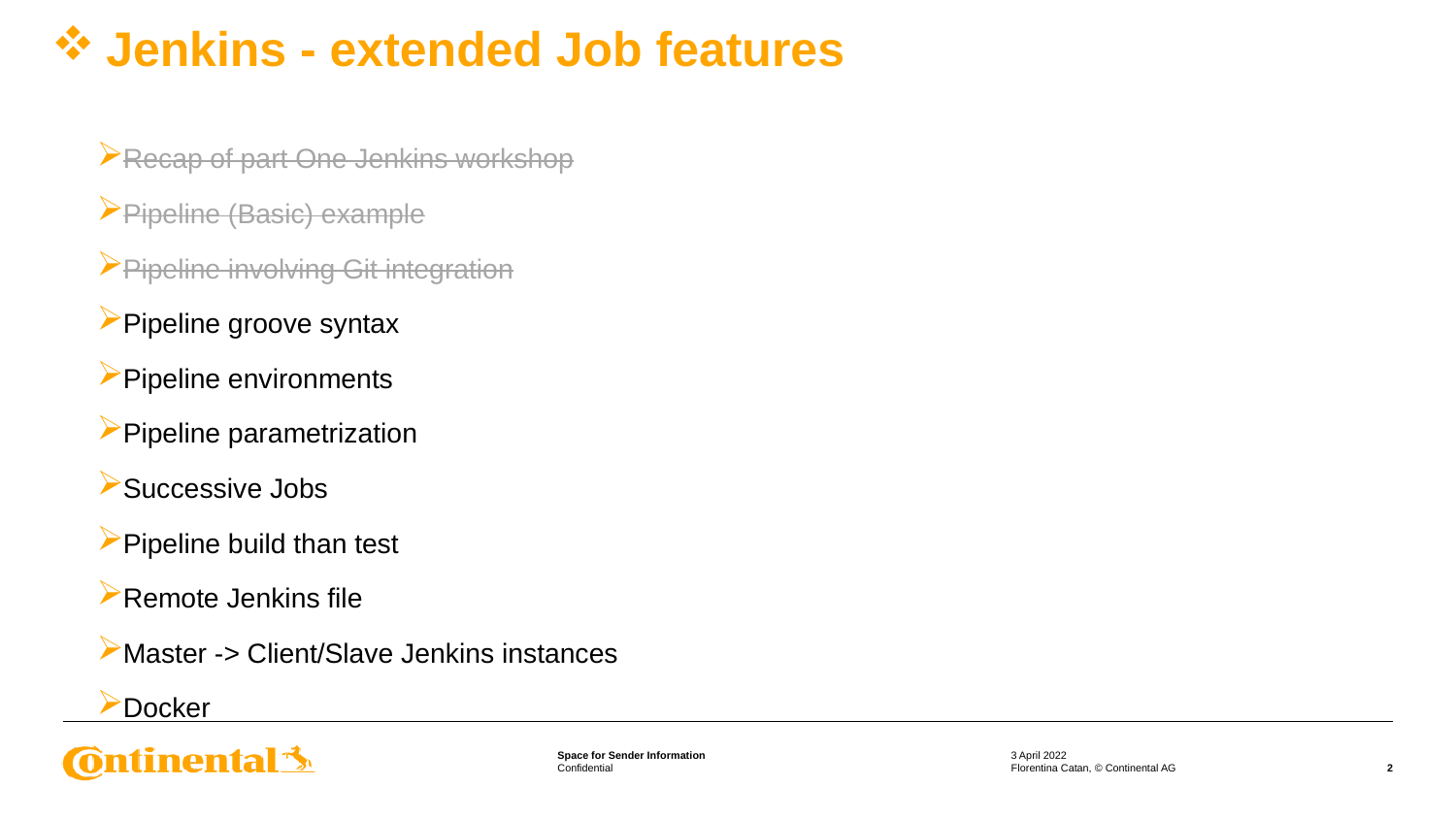

# Jenkins - extended Job features

Recap of part One Jenkins workshop
Pipeline (Basic) example
Pipeline involving Git integration
Pipeline groove syntax
Pipeline environments
Pipeline parametrization
Successive Jobs
Pipeline build than test
Remote Jenkins file
Master -> Client/Slave Jenkins instances
Docker

3 April 2022
Florentina Catan, © Continental AG
2